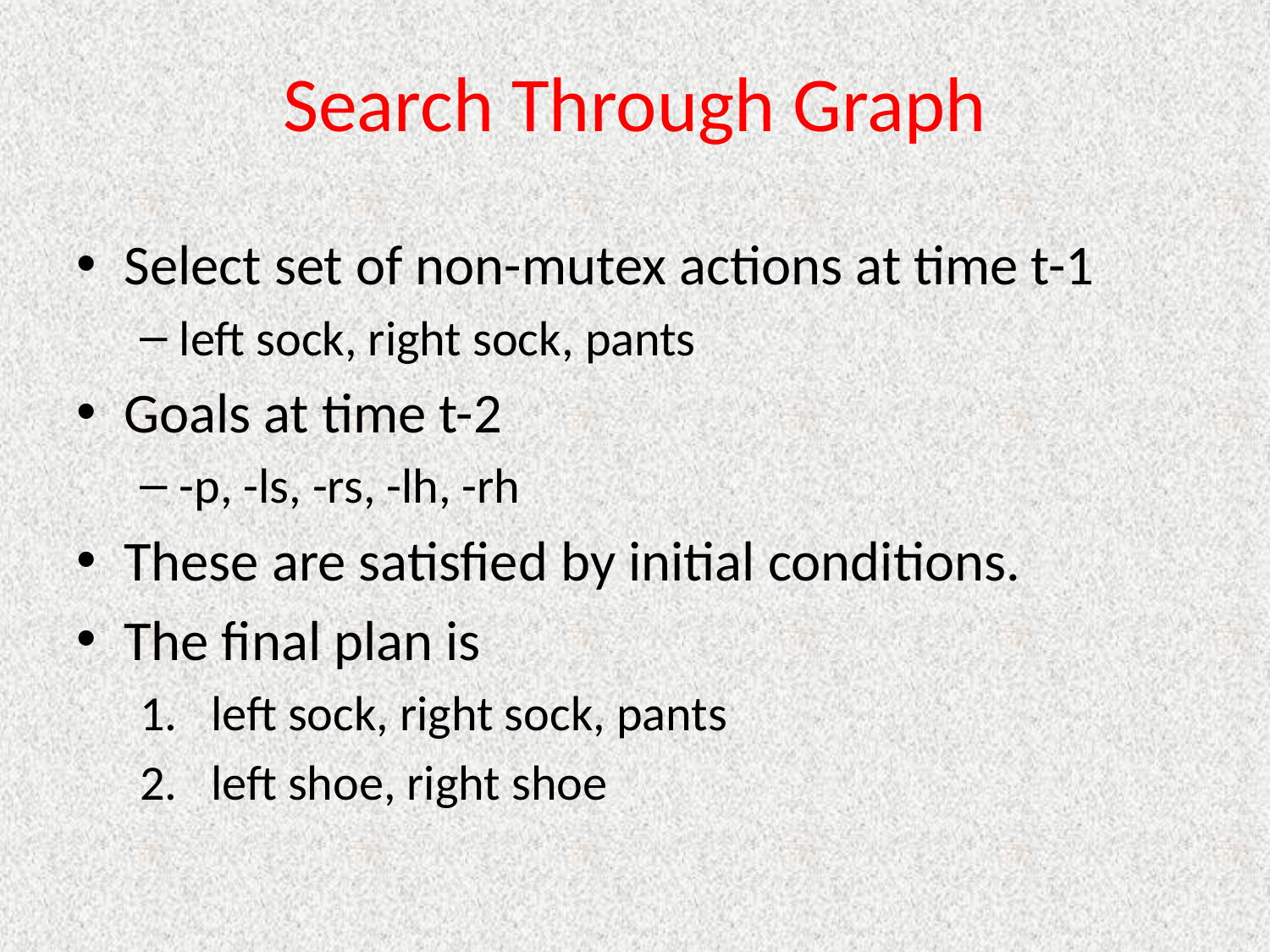

# Search Through Graph
Select set of non-mutex actions at time t-1
left sock, right sock, pants
Goals at time t-2
-p, -ls, -rs, -lh, -rh
These are satisfied by initial conditions.
The final plan is
left sock, right sock, pants
left shoe, right shoe